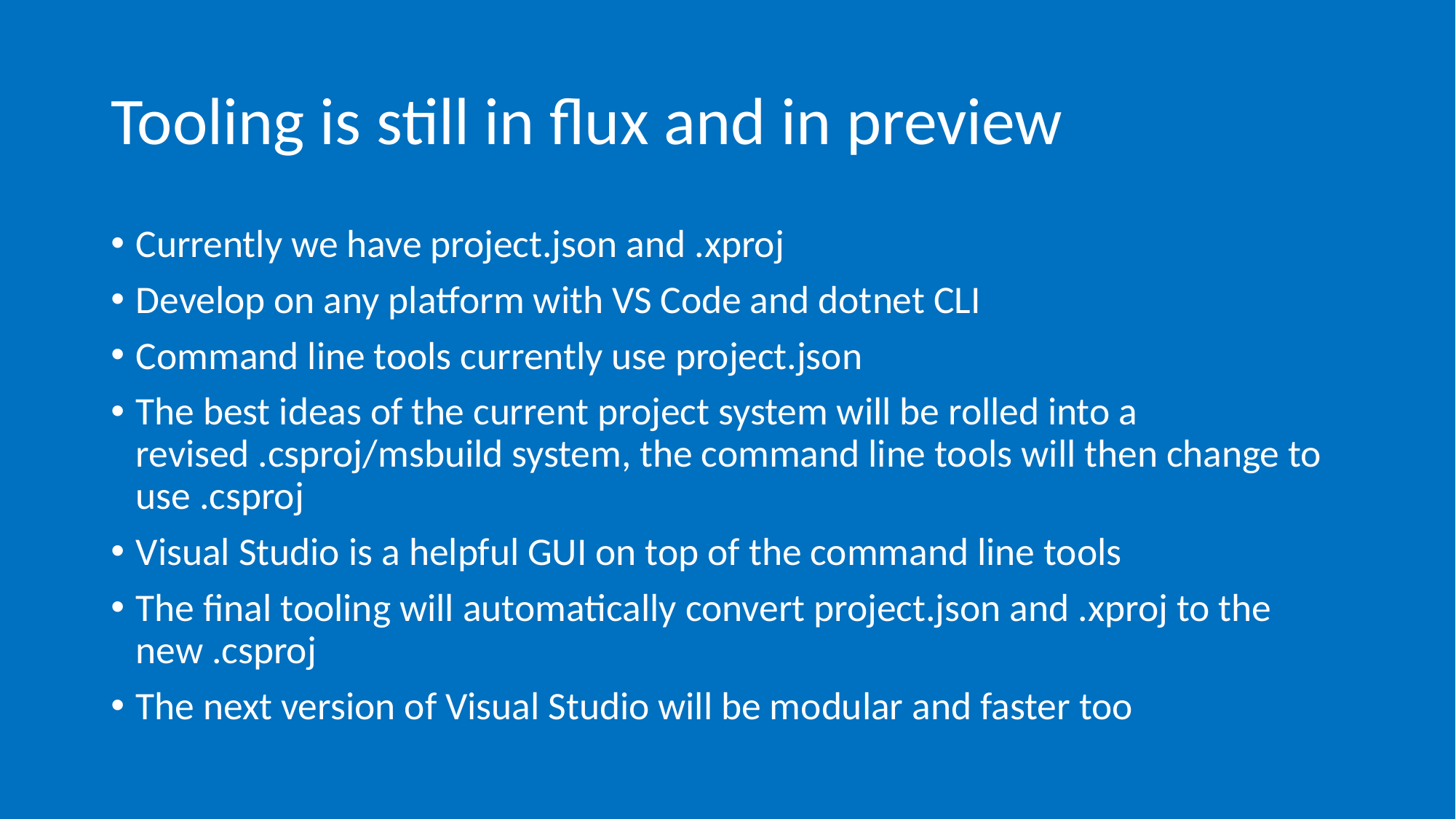

# Tooling is still in flux and in preview
Currently we have project.json and .xproj
Develop on any platform with VS Code and dotnet CLI
Command line tools currently use project.json
The best ideas of the current project system will be rolled into a revised .csproj/msbuild system, the command line tools will then change to use .csproj
Visual Studio is a helpful GUI on top of the command line tools
The final tooling will automatically convert project.json and .xproj to the new .csproj
The next version of Visual Studio will be modular and faster too